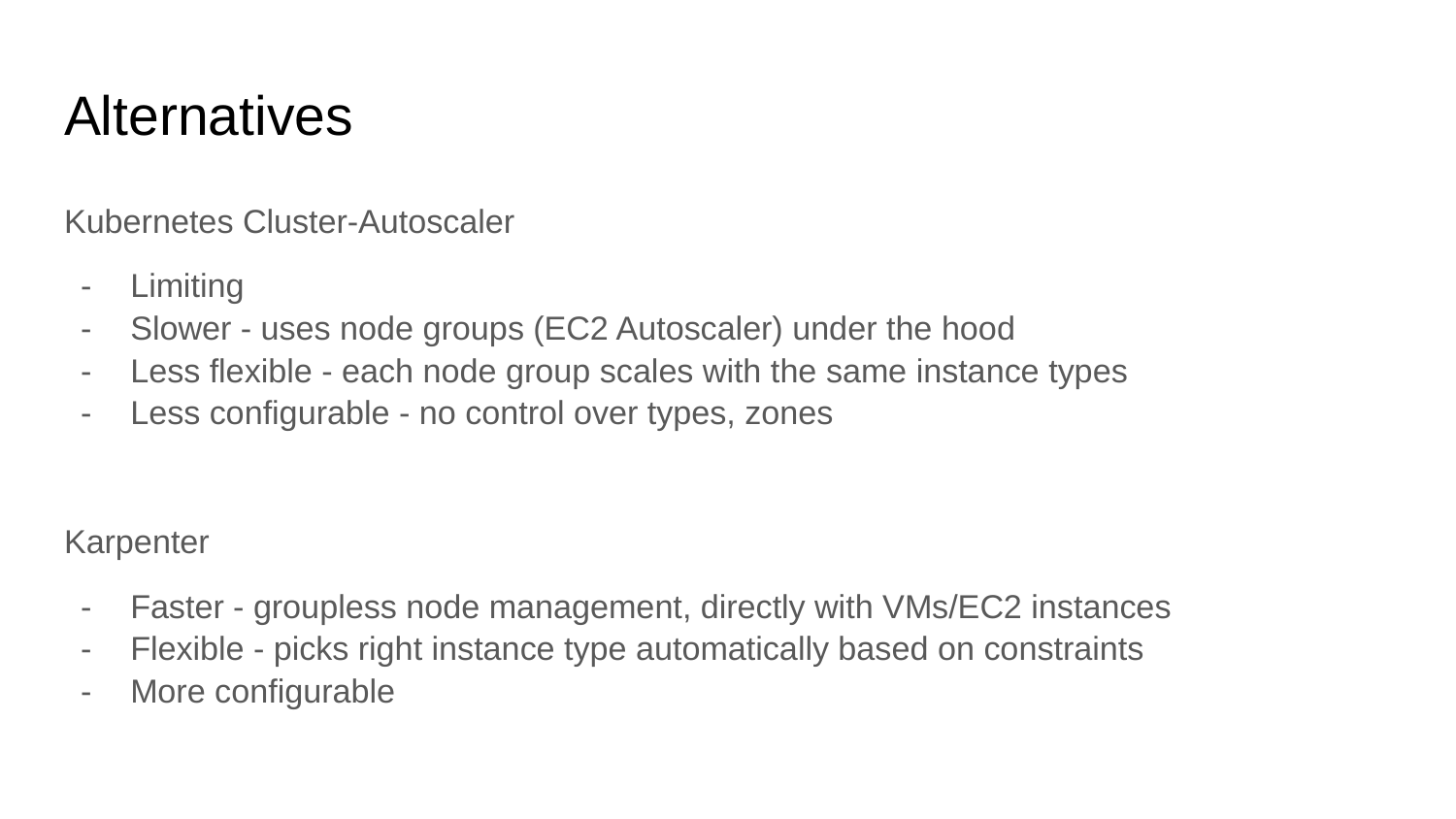

# Alternatives
Kubernetes Cluster-Autoscaler
Limiting
Slower - uses node groups (EC2 Autoscaler) under the hood
Less flexible - each node group scales with the same instance types
Less configurable - no control over types, zones

Karpenter
Faster - groupless node management, directly with VMs/EC2 instances
Flexible - picks right instance type automatically based on constraints
More configurable